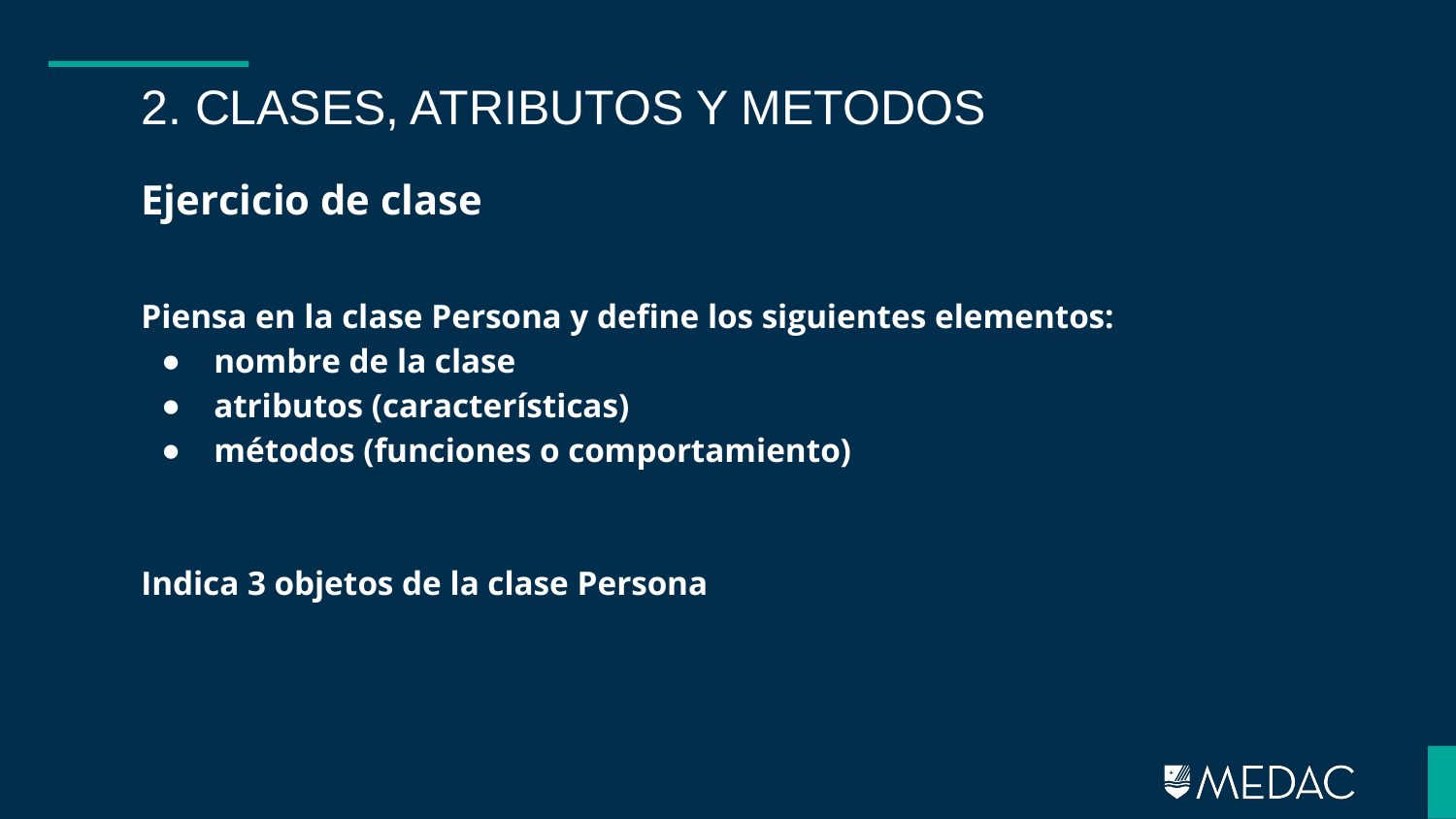

# 2. CLASES, ATRIBUTOS Y METODOS
Ejercicio de clase
Piensa en la clase Persona y define los siguientes elementos:
nombre de la clase
atributos (características)
métodos (funciones o comportamiento)

Indica 3 objetos de la clase Persona